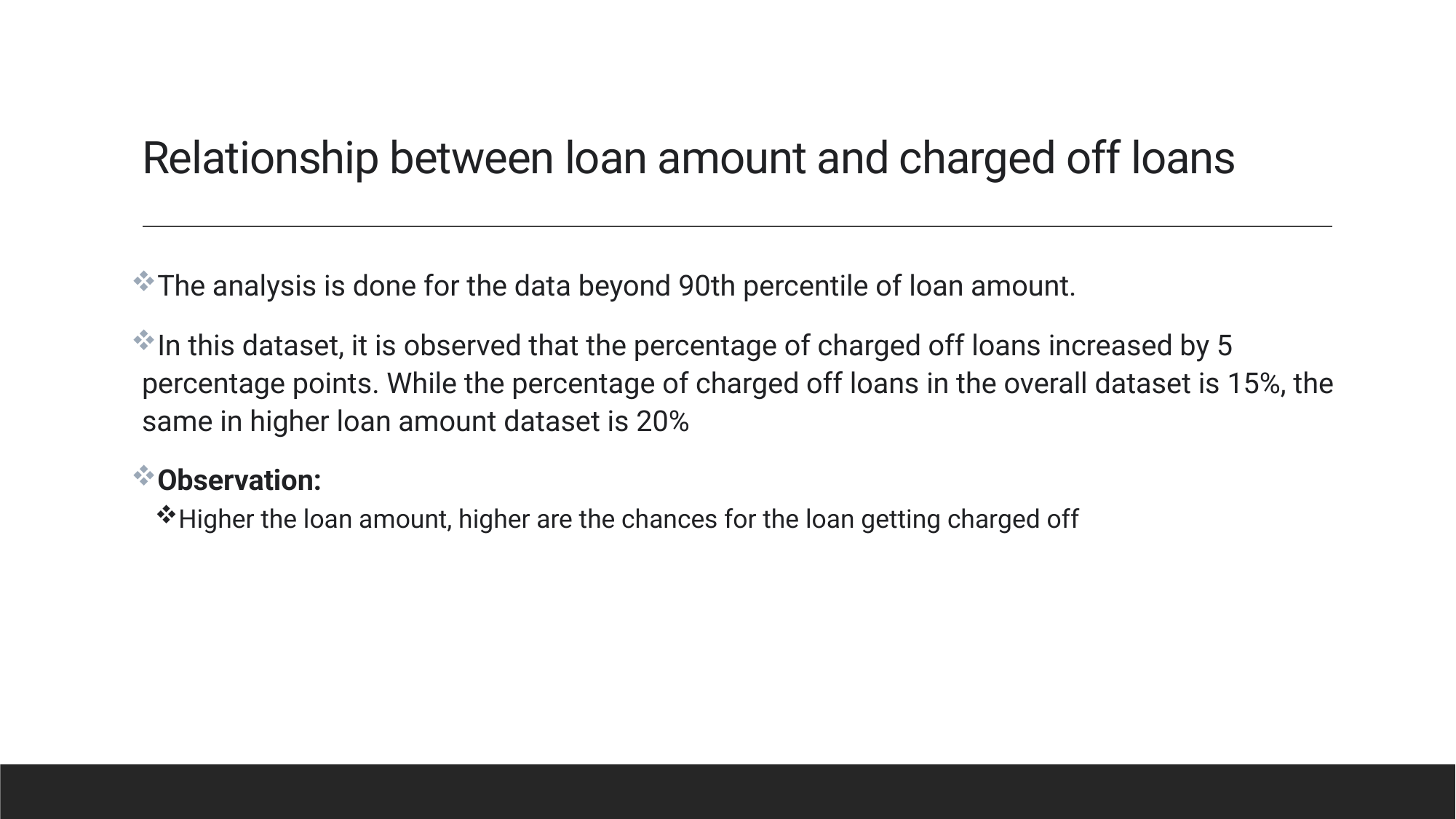

# Relationship between loan amount and charged off loans
The analysis is done for the data beyond 90th percentile of loan amount.
In this dataset, it is observed that the percentage of charged off loans increased by 5 percentage points. While the percentage of charged off loans in the overall dataset is 15%, the same in higher loan amount dataset is 20%
Observation:
Higher the loan amount, higher are the chances for the loan getting charged off